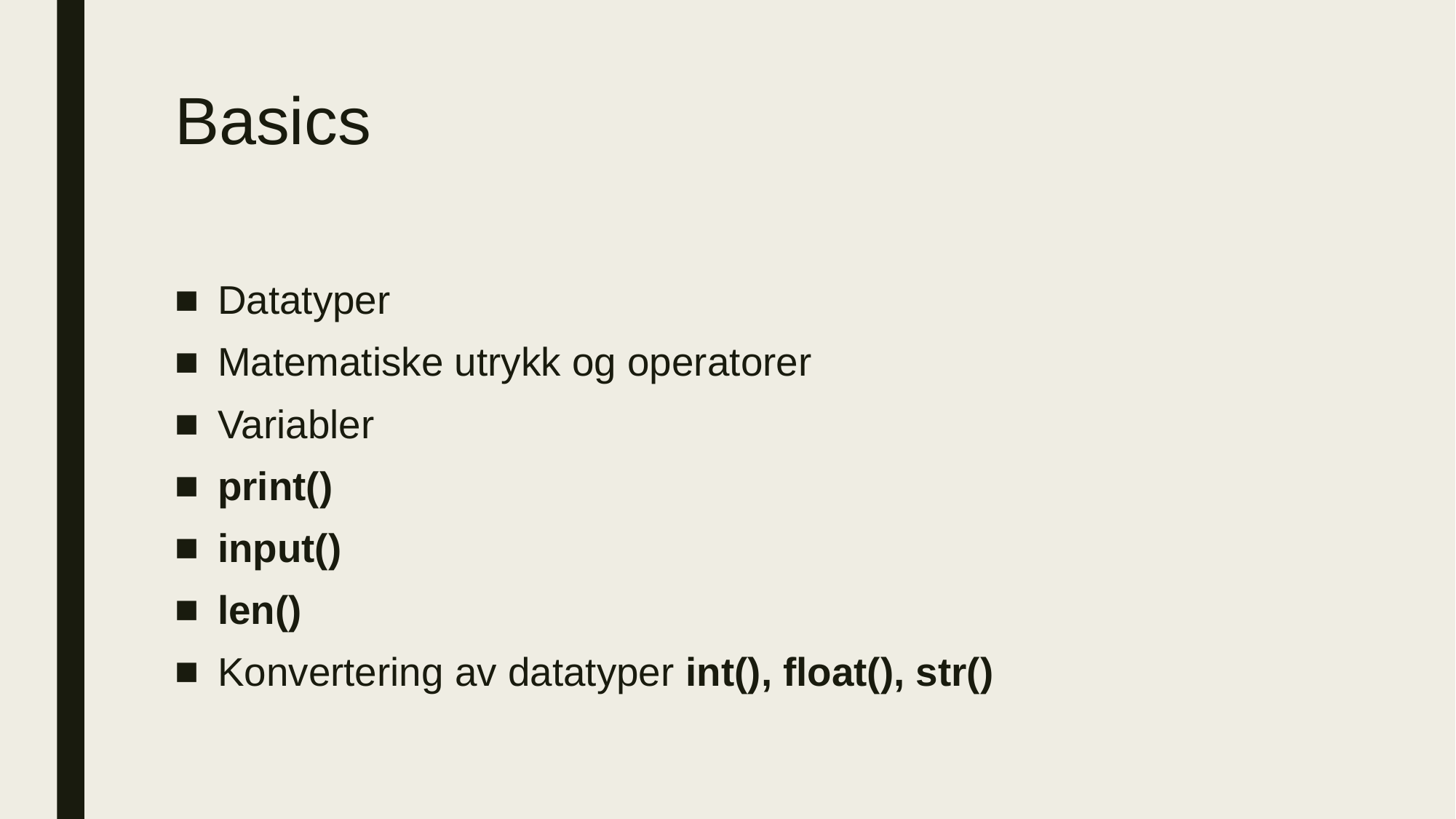

# Basics
Datatyper
Matematiske utrykk og operatorer
Variabler
print()
input()
len()
Konvertering av datatyper int(), float(), str()